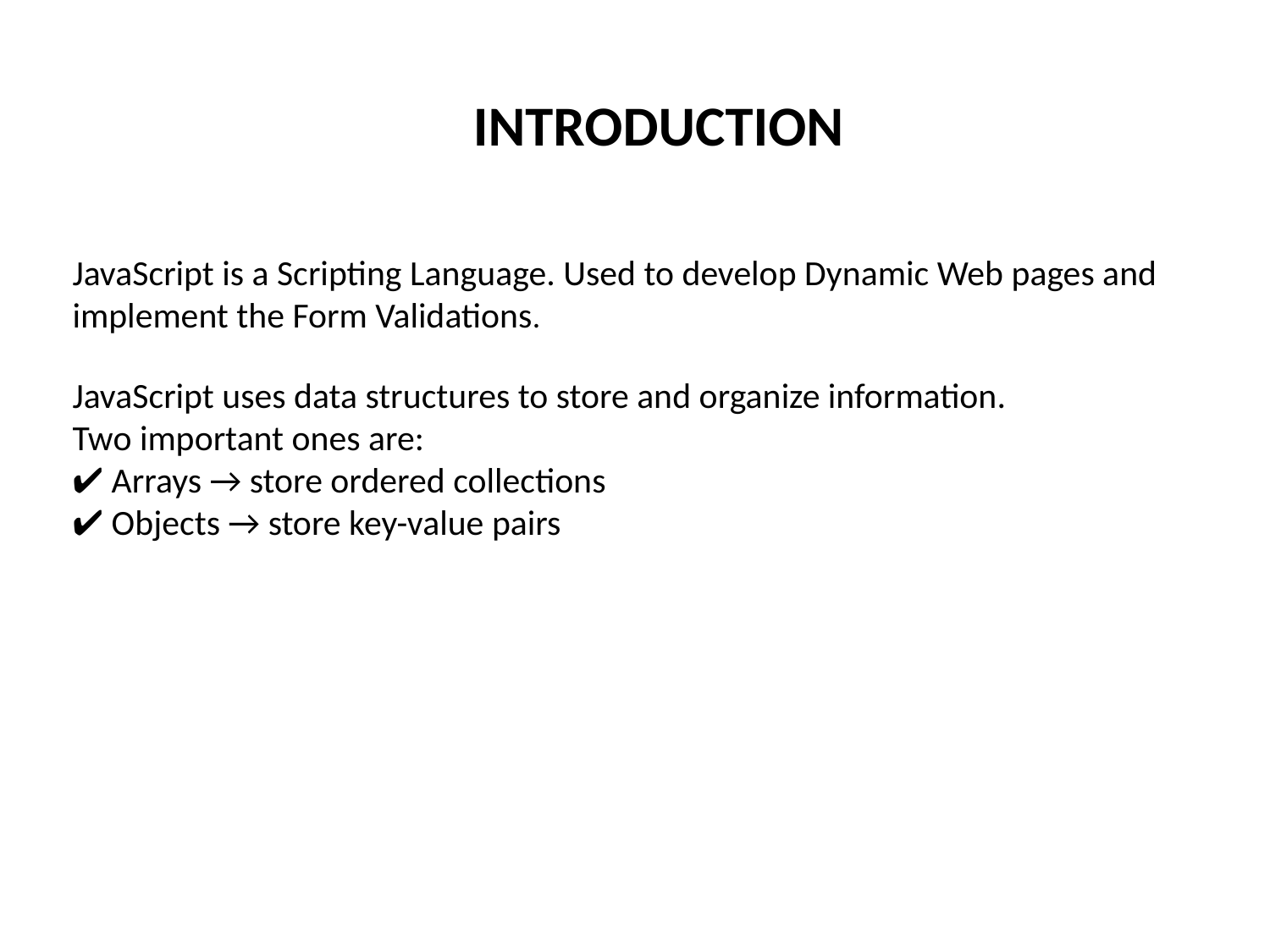

INTRODUCTION
JavaScript is a Scripting Language. Used to develop Dynamic Web pages and implement the Form Validations.

JavaScript uses data structures to store and organize information.
Two important ones are:
✔ Arrays → store ordered collections
✔ Objects → store key-value pairs